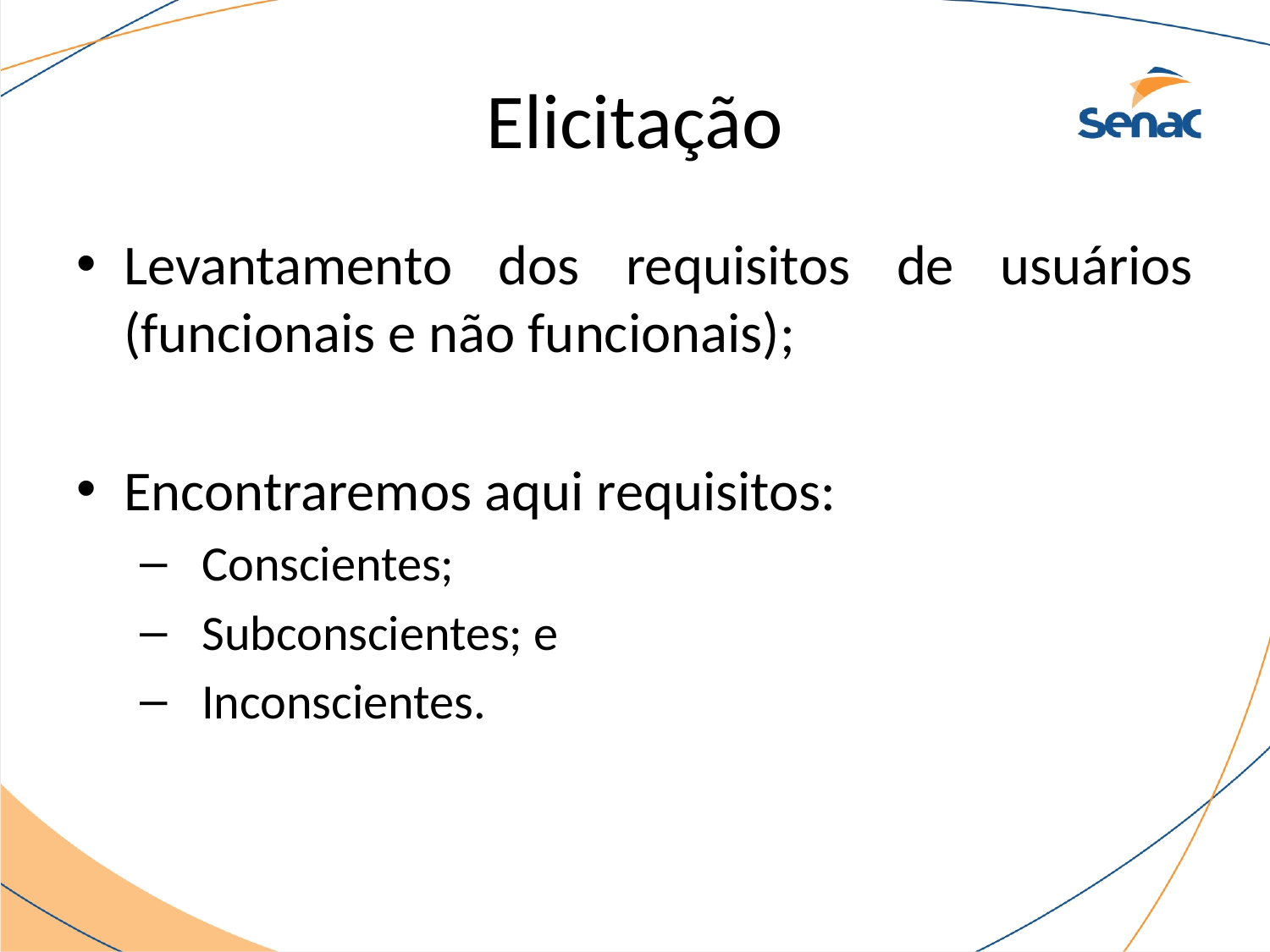

# Elicitação
Levantamento dos requisitos de usuários (funcionais e não funcionais);

Encontraremos aqui requisitos:
  Conscientes;
  Subconscientes; e
  Inconscientes.